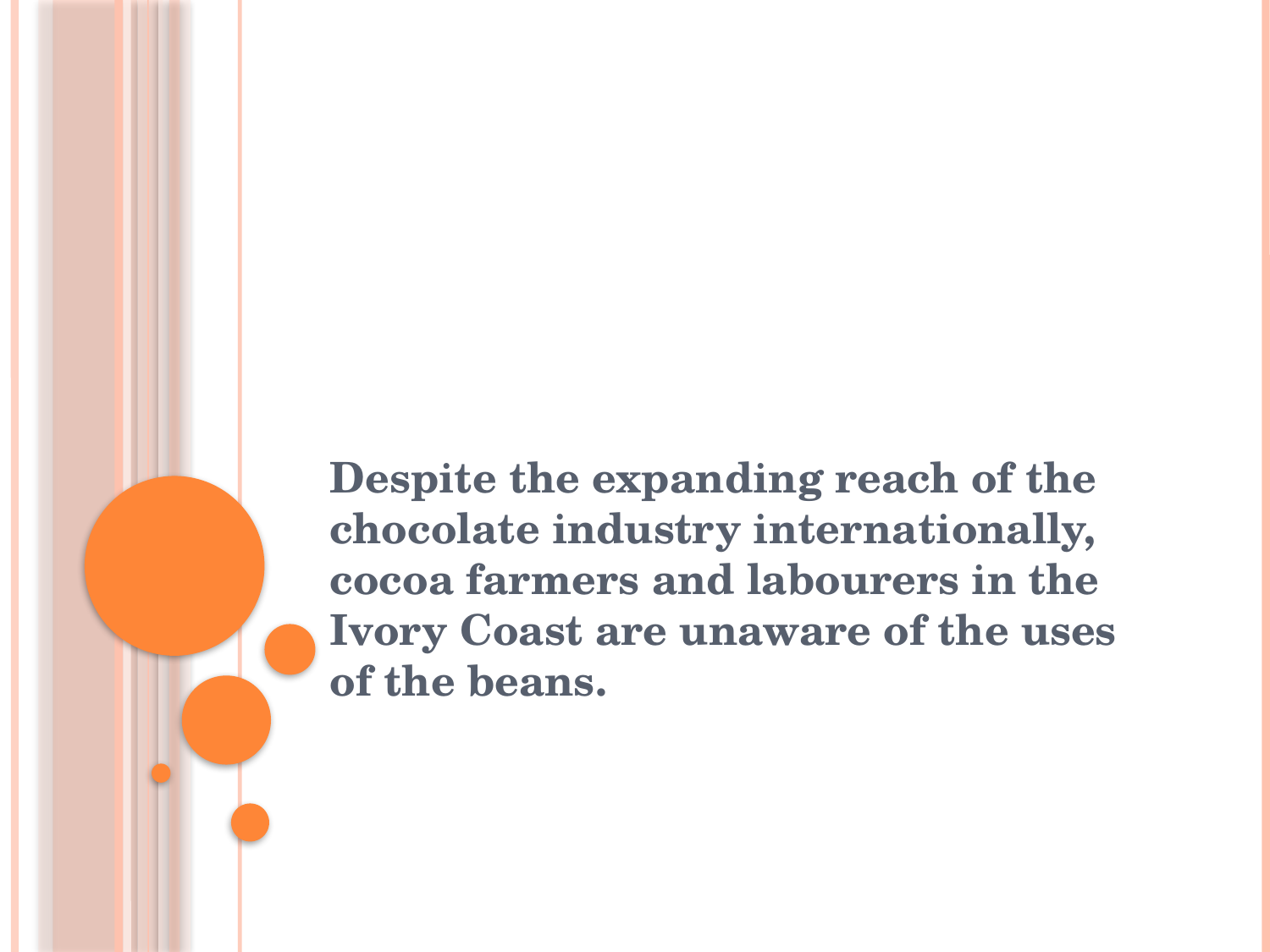

#
Despite the expanding reach of the chocolate industry internationally, cocoa farmers and labourers in the Ivory Coast are unaware of the uses of the beans.